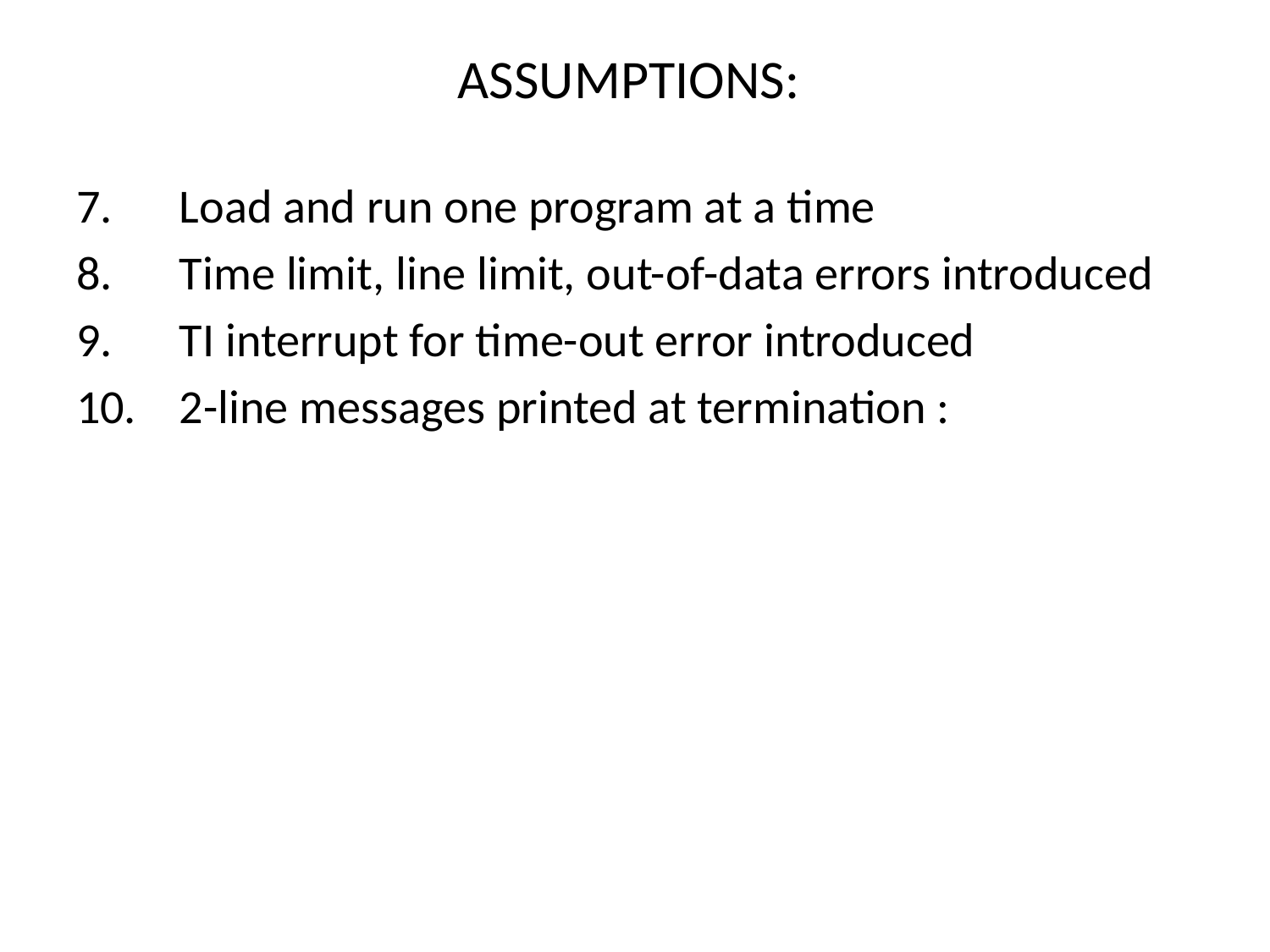

# ASSUMPTIONS:
Load and run one program at a time
Time limit, line limit, out-of-data errors introduced
TI interrupt for time-out error introduced
2-line messages printed at termination :